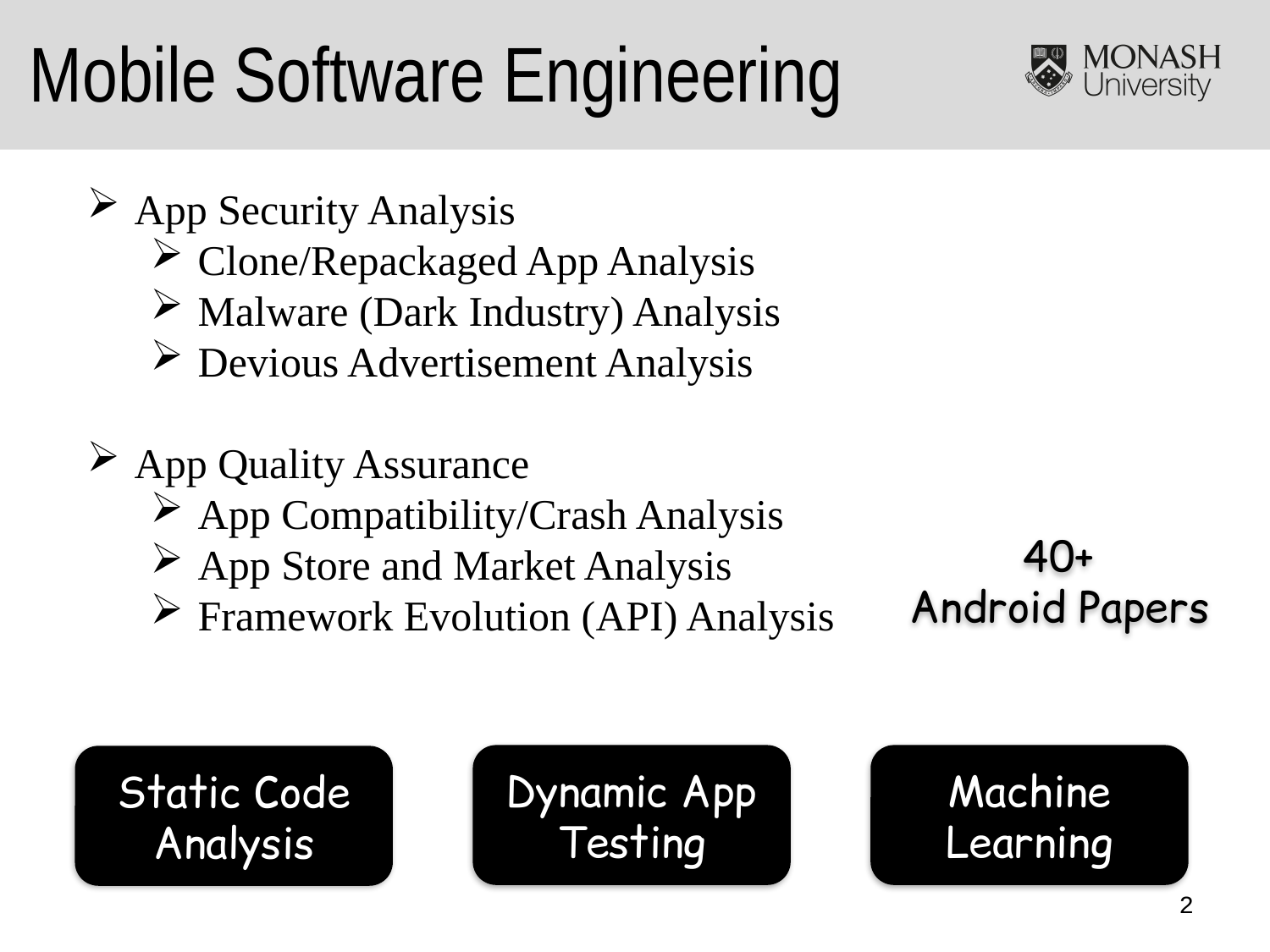

# Mobile Software Engineering
App Security Analysis
Clone/Repackaged App Analysis
Malware (Dark Industry) Analysis
Devious Advertisement Analysis

App Quality Assurance
App Compatibility/Crash Analysis
App Store and Market Analysis
Framework Evolution (API) Analysis
40+
Android Papers
Dynamic App Testing
Machine Learning
Static Code Analysis
2